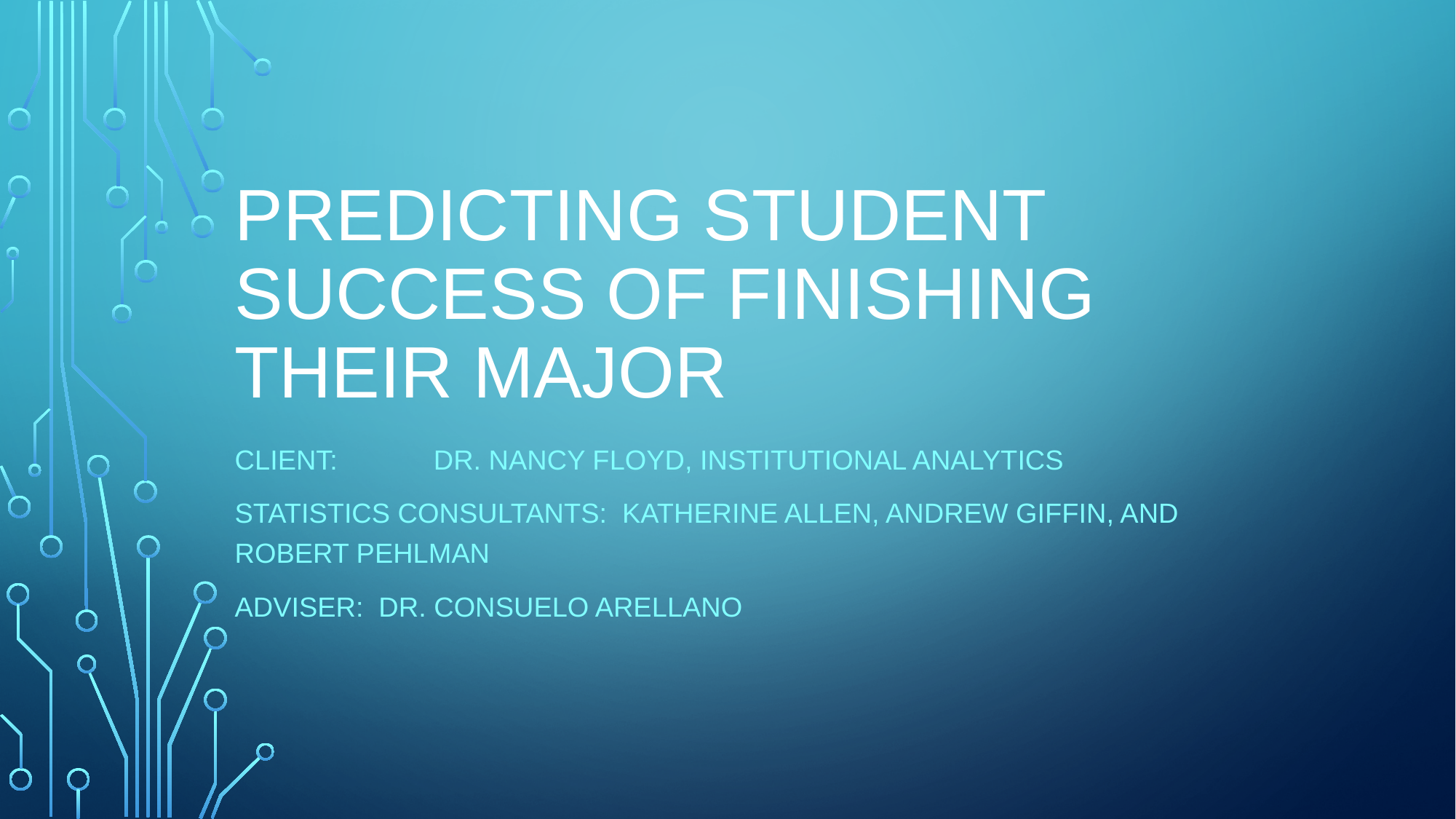

# Predicting Student Success of Finishing their Major
Client: 	Dr. Nancy Floyd, Institutional Analytics
Statistics Consultants:  Katherine Allen, Andrew Giffin, and Robert Pehlman
Adviser:  Dr. Consuelo Arellano